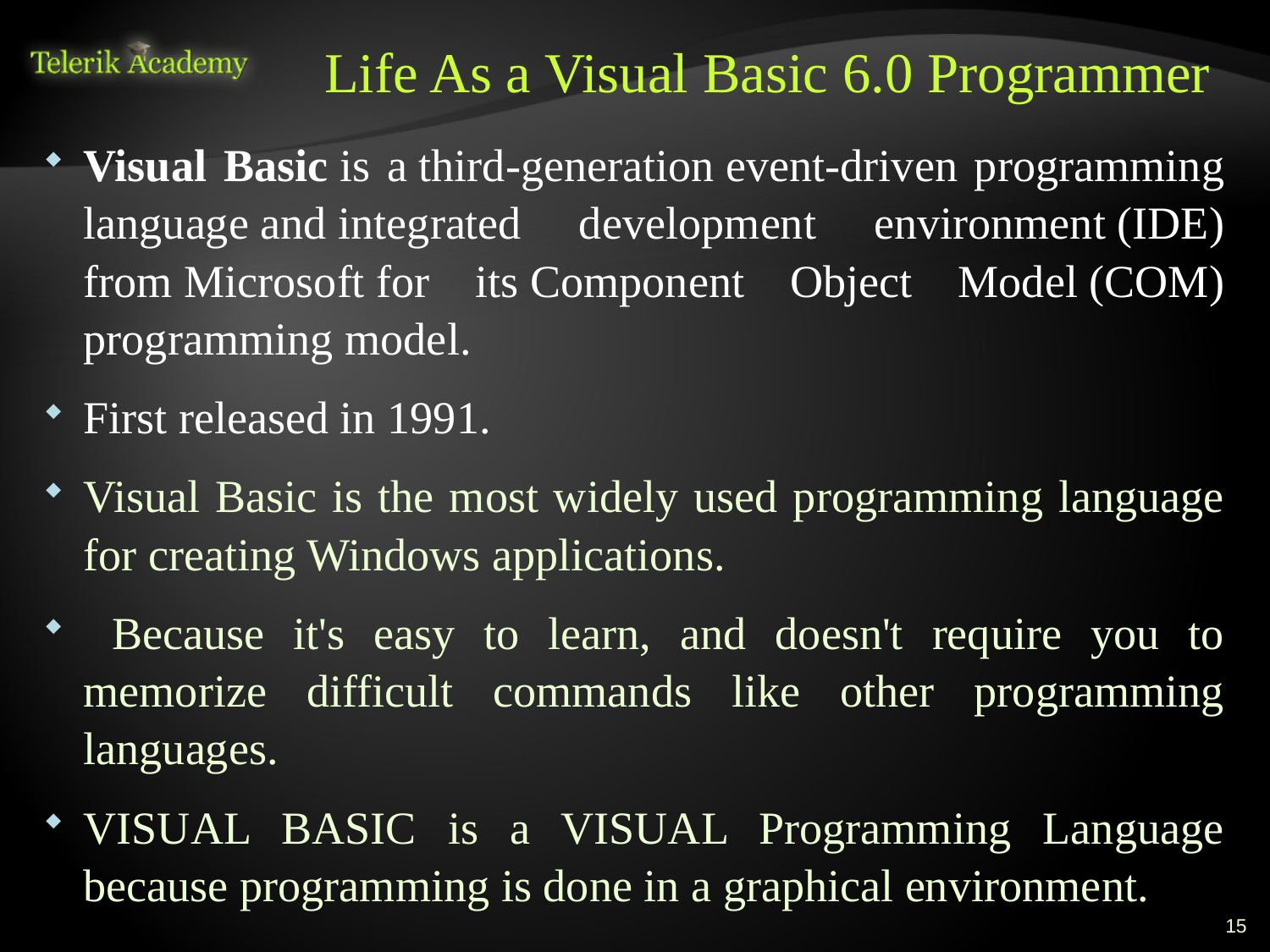

# Life As a Visual Basic 6.0 Programmer
Visual Basic is a third-generation event-driven programming language and integrated development environment (IDE) from Microsoft for its Component Object Model (COM) programming model.
First released in 1991.
Visual Basic is the most widely used programming language for creating Windows applications.
 Because it's easy to learn, and doesn't require you to memorize difficult commands like other programming languages.
VISUAL BASIC is a VISUAL Programming Language because programming is done in a graphical environment.
15